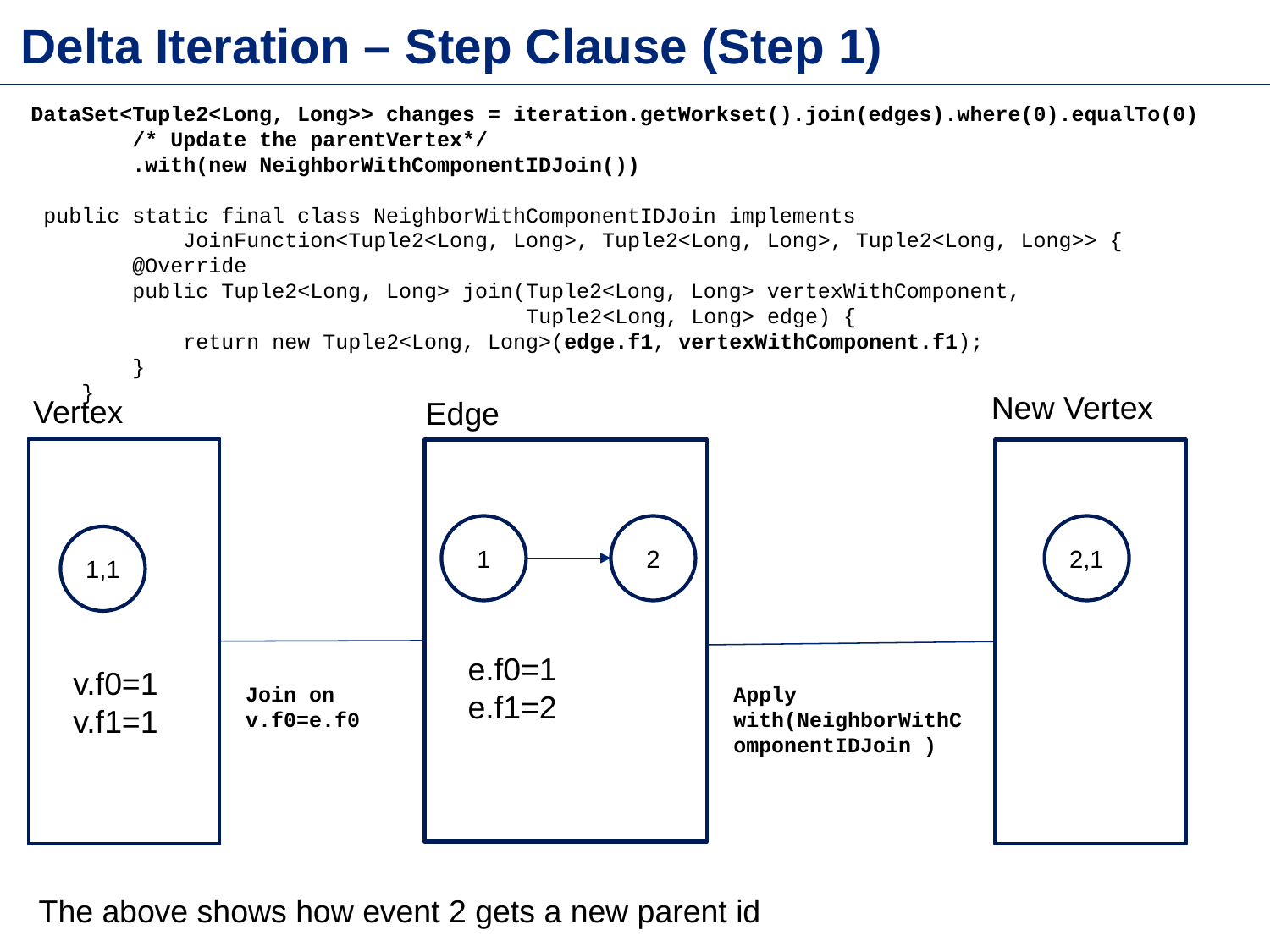

Delta Iteration – Step Clause (Step 1)
DataSet<Tuple2<Long, Long>> changes = iteration.getWorkset().join(edges).where(0).equalTo(0)
        /* Update the parentVertex*/
        .with(new NeighborWithComponentIDJoin())

 public static final class NeighborWithComponentIDJoin implements
            JoinFunction<Tuple2<Long, Long>, Tuple2<Long, Long>, Tuple2<Long, Long>> {
        @Override
        public Tuple2<Long, Long> join(Tuple2<Long, Long> vertexWithComponent,
                                       Tuple2<Long, Long> edge) {
            return new Tuple2<Long, Long>(edge.f1, vertexWithComponent.f1);
        }
    }
New Vertex
Vertex
Edge

1
2
2,1
1,1
e.f0=1
e.f1=2
v.f0=1
v.f1=1
Apply with(NeighborWithComponentIDJoin )
Join on
v.f0=e.f0
The above shows how event 2 gets a new parent id